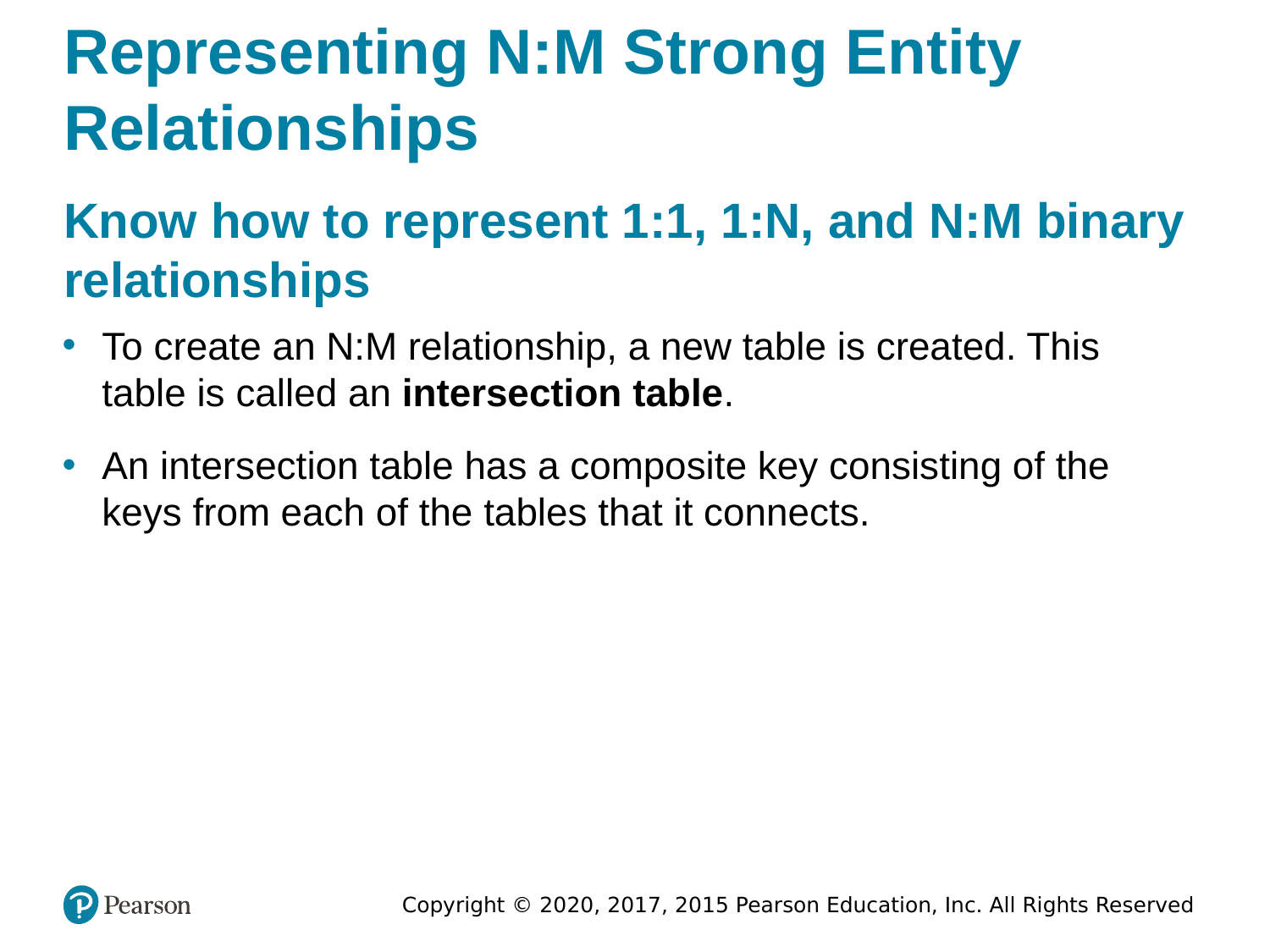

# Representing N:M Strong Entity Relationships
Know how to represent 1:1, 1:N, and N:M binary relationships
To create an N:M relationship, a new table is created. This table is called an intersection table.
An intersection table has a composite key consisting of the keys from each of the tables that it connects.